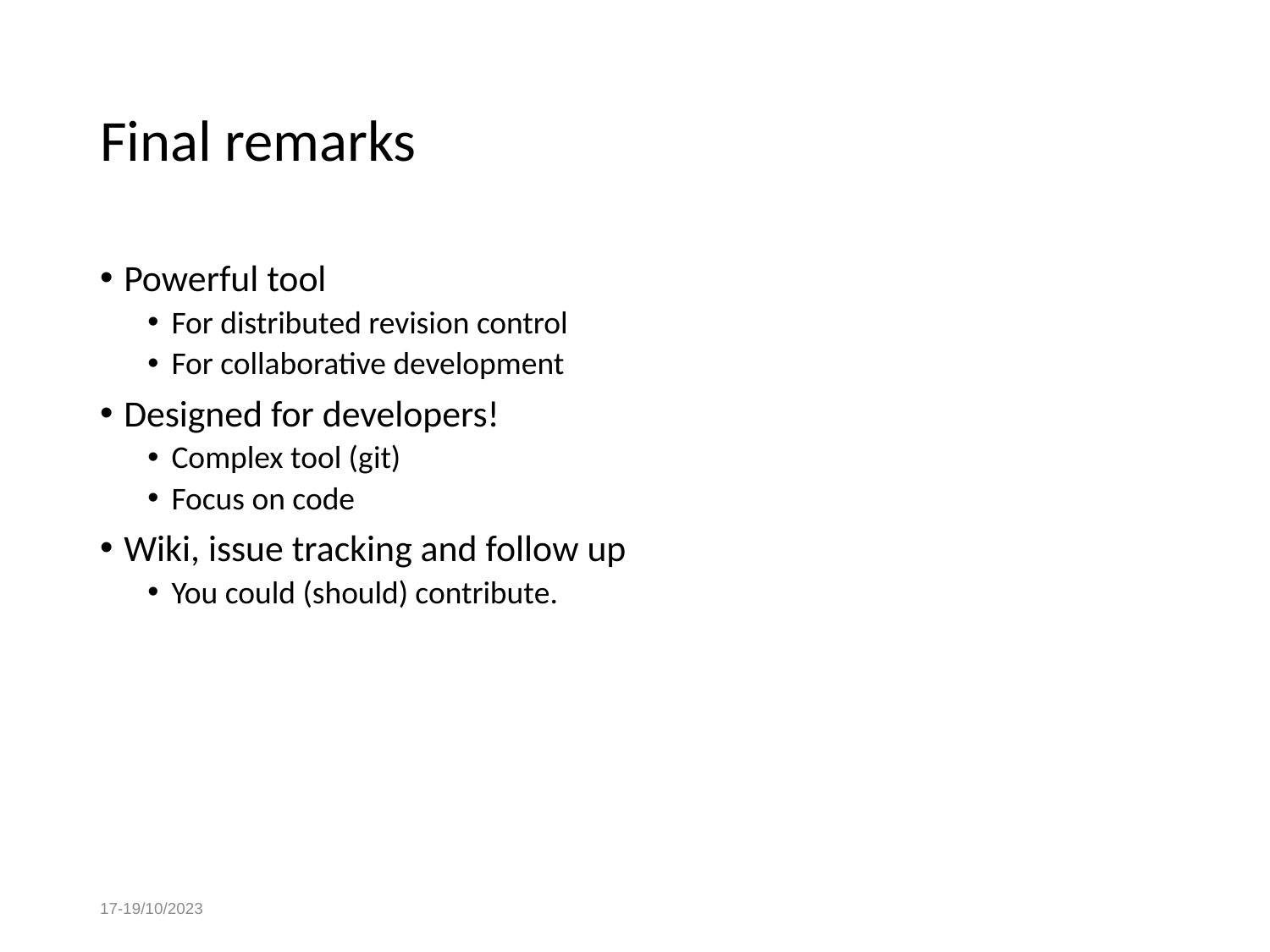

# Final remarks
Powerful tool
For distributed revision control
For collaborative development
Designed for developers!
Complex tool (git)
Focus on code
Wiki, issue tracking and follow up
You could (should) contribute.

17-19/10/2023